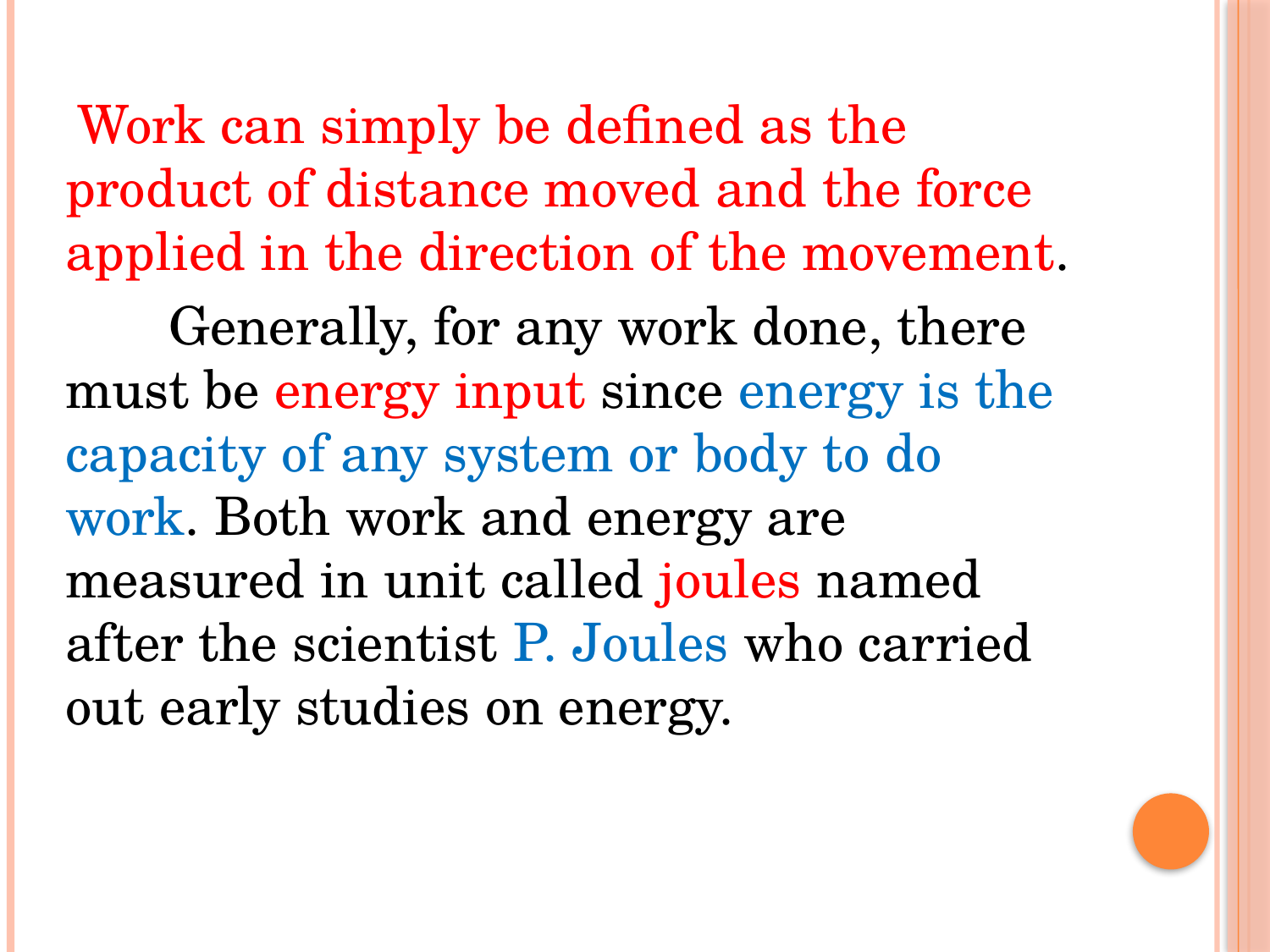

Work can simply be defined as the product of distance moved and the force applied in the direction of the movement.
       Generally, for any work done, there must be energy input since energy is the capacity of any system or body to do work. Both work and energy are measured in unit called joules named after the scientist P. Joules who carried out early studies on energy.